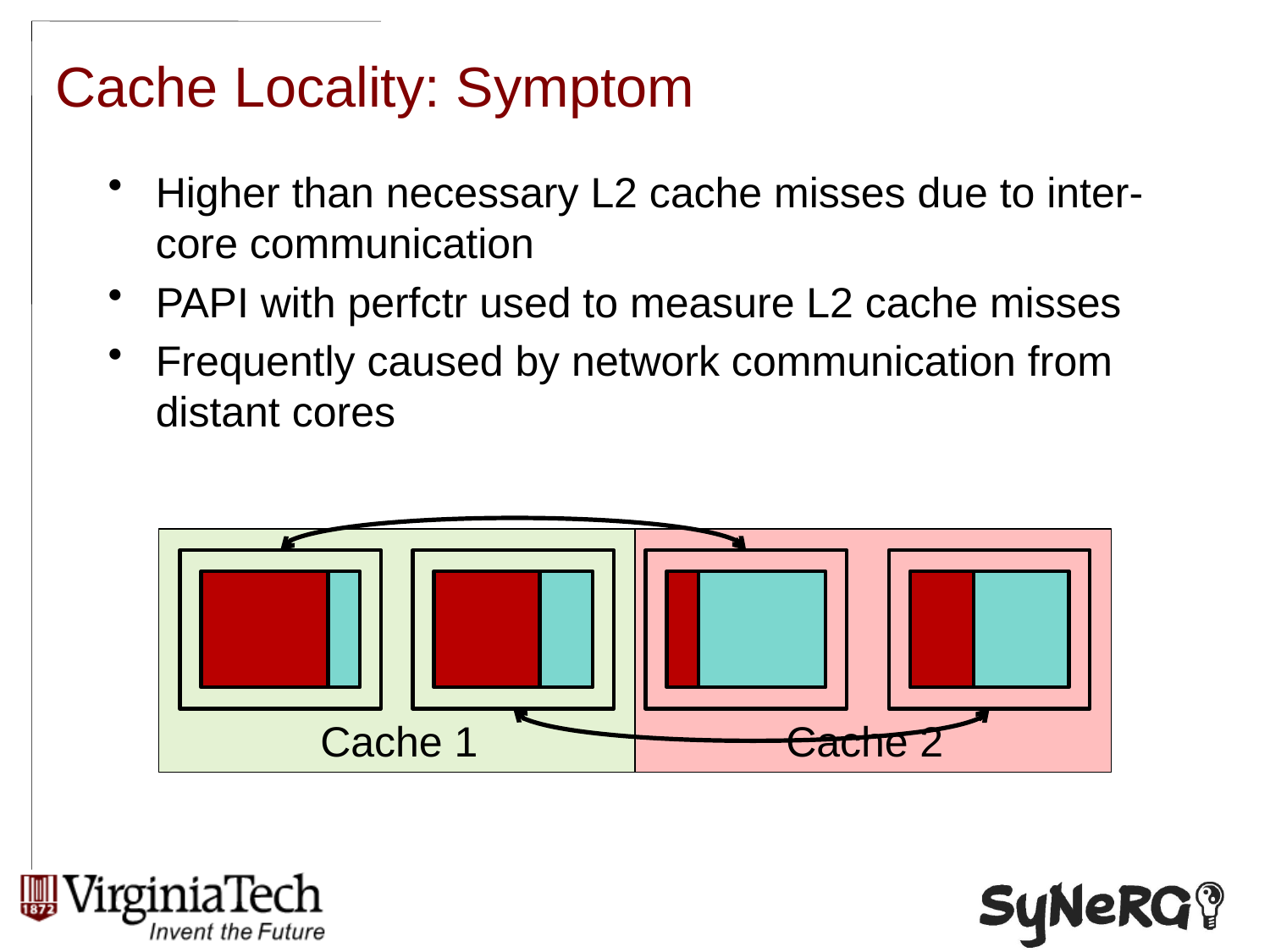

# Cache Locality: Symptom
Higher than necessary L2 cache misses due to inter-core communication
PAPI with perfctr used to measure L2 cache misses
Frequently caused by network communication from distant cores

Cache 1
Cache 2